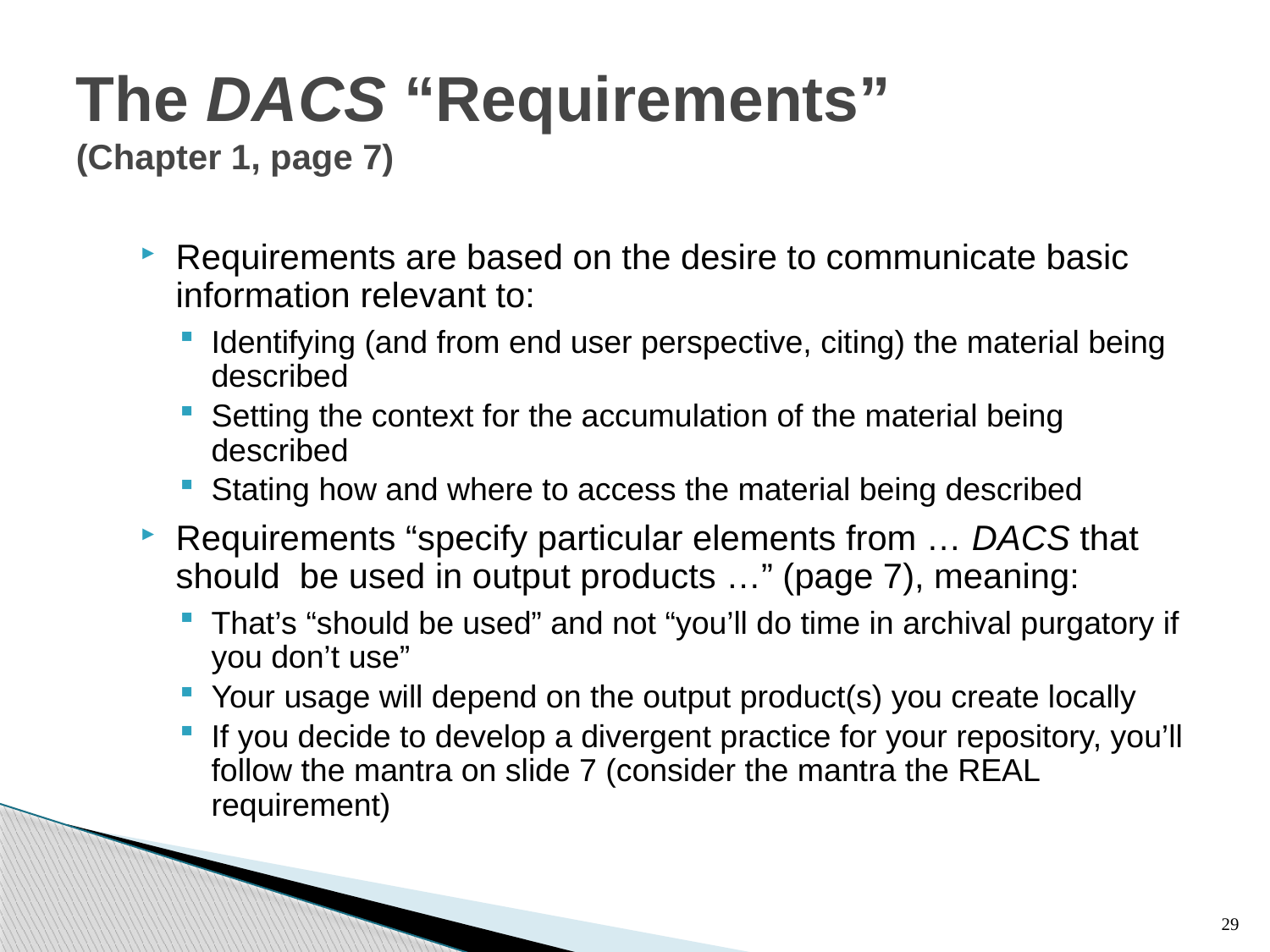

# The DACS “Requirements” (Chapter 1, page 7)
Requirements are based on the desire to communicate basic information relevant to:
Identifying (and from end user perspective, citing) the material being described
Setting the context for the accumulation of the material being described
Stating how and where to access the material being described
Requirements “specify particular elements from … DACS that should  be used in output products …” (page 7), meaning:
That’s “should be used” and not “you’ll do time in archival purgatory if you don’t use”
Your usage will depend on the output product(s) you create locally
If you decide to develop a divergent practice for your repository, you’ll follow the mantra on slide 7 (consider the mantra the REAL requirement)
29